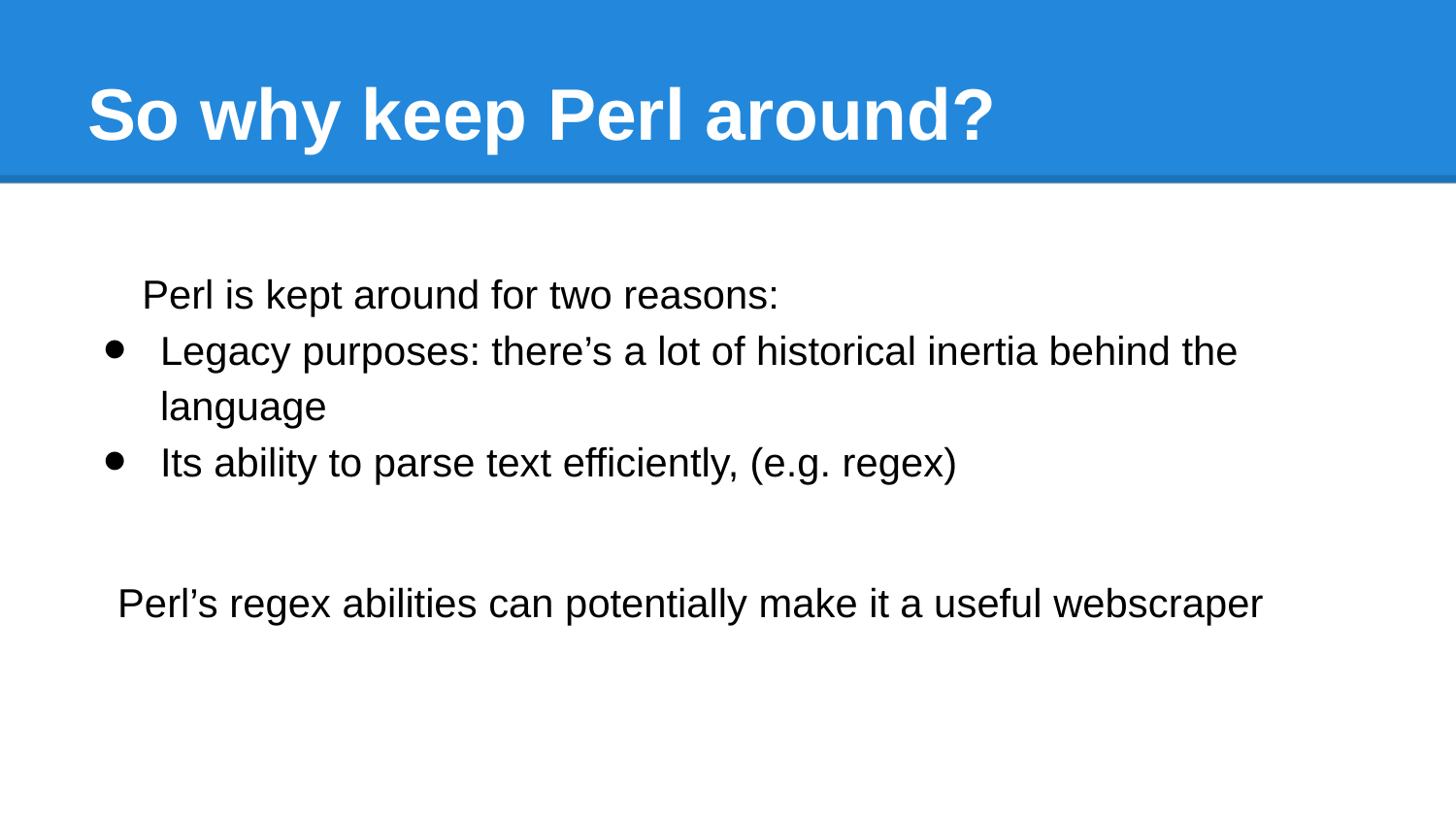

# So why keep Perl around?
Perl is kept around for two reasons:
Legacy purposes: there’s a lot of historical inertia behind the language
Its ability to parse text efficiently, (e.g. regex)

Perl’s regex abilities can potentially make it a useful webscraper